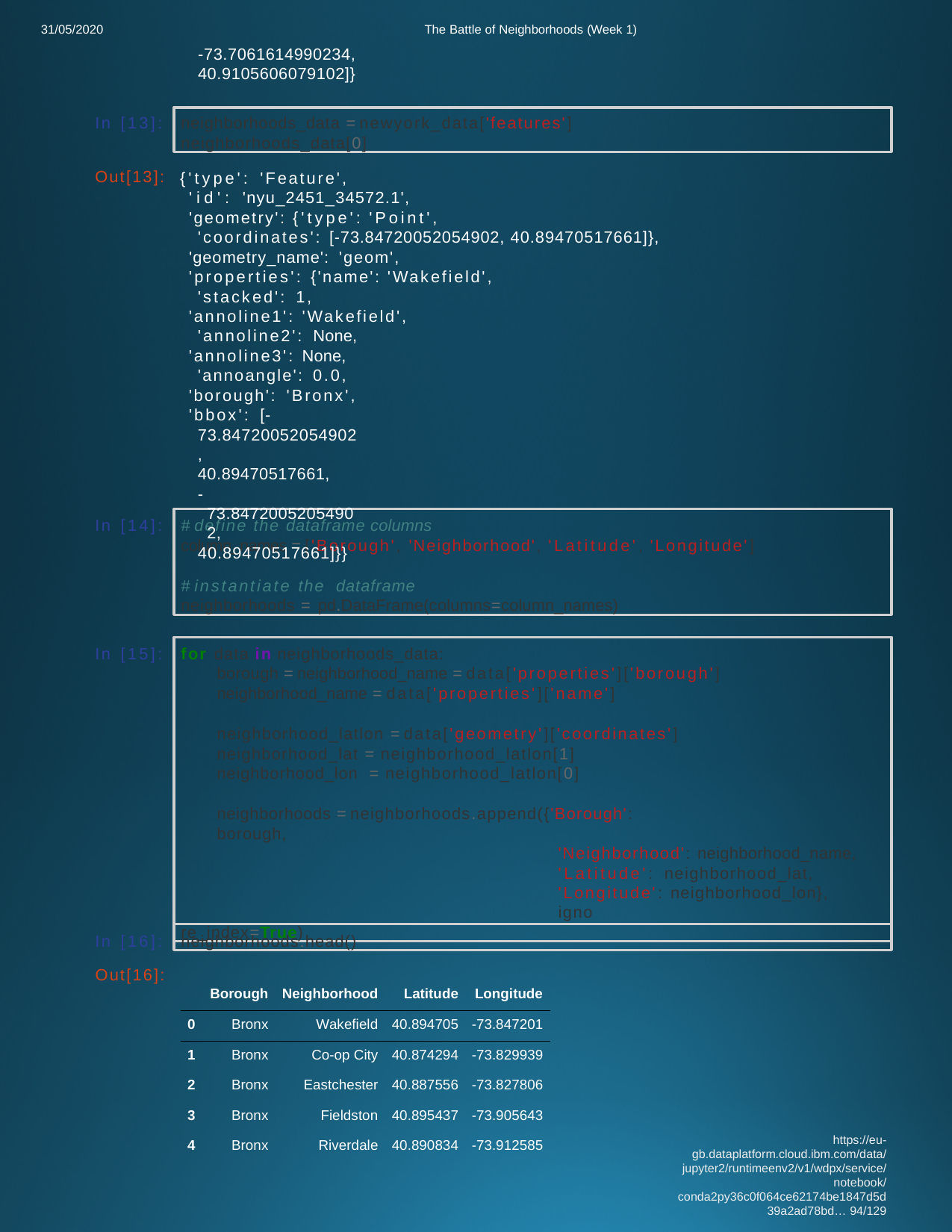

31/05/2020
The Battle of Neighborhoods (Week 1)
-73.7061614990234,
40.9105606079102]}
neighborhoods_data = newyork_data['features']  neighborhoods_data[0]
In [13]:
Out[13]:
{'type': 'Feature',
'id': 'nyu_2451_34572.1',
'geometry': {'type': 'Point',
'coordinates': [-73.84720052054902, 40.89470517661]},
'geometry_name': 'geom',
'properties': {'name': 'Wakefield',  'stacked': 1,
'annoline1': 'Wakefield',  'annoline2': None,
'annoline3': None,  'annoangle': 0.0,
'borough': 'Bronx',
'bbox': [-73.84720052054902,
40.89470517661,
-73.84720052054902,
40.89470517661]}}
# define the dataframe columns
column_names = ['Borough', 'Neighborhood', 'Latitude', 'Longitude']

# instantiate the dataframe
neighborhoods = pd.DataFrame(columns=column_names)
In [14]:
for data in neighborhoods_data:
borough = neighborhood_name = data['properties']['borough']  neighborhood_name = data['properties']['name']

neighborhood_latlon = data['geometry']['coordinates']  neighborhood_lat = neighborhood_latlon[1]
neighborhood_lon  = neighborhood_latlon[0]

neighborhoods = neighborhoods.append({'Borough': borough,
'Neighborhood': neighborhood_name,  'Latitude': neighborhood_lat,
'Longitude': neighborhood_lon}, igno
re_index=True)
In [15]:
neighborhoods.head()
In [16]:
| Out[16]: |  |  |  |  |  |
| --- | --- | --- | --- | --- | --- |
|  |  | Borough | Neighborhood | Latitude | Longitude |
|  | 0 | Bronx | Wakefield | 40.894705 | -73.847201 |
|  | 1 | Bronx | Co-op City | 40.874294 | -73.829939 |
|  | 2 | Bronx | Eastchester | 40.887556 | -73.827806 |
|  | 3 | Bronx | Fieldston | 40.895437 | -73.905643 |
|  | 4 | Bronx | Riverdale | 40.890834 | -73.912585 |
https://eu-gb.dataplatform.cloud.ibm.com/data/jupyter2/runtimeenv2/v1/wdpx/service/notebook/conda2py36c0f064ce62174be1847d5d39a2ad78bd… 94/129